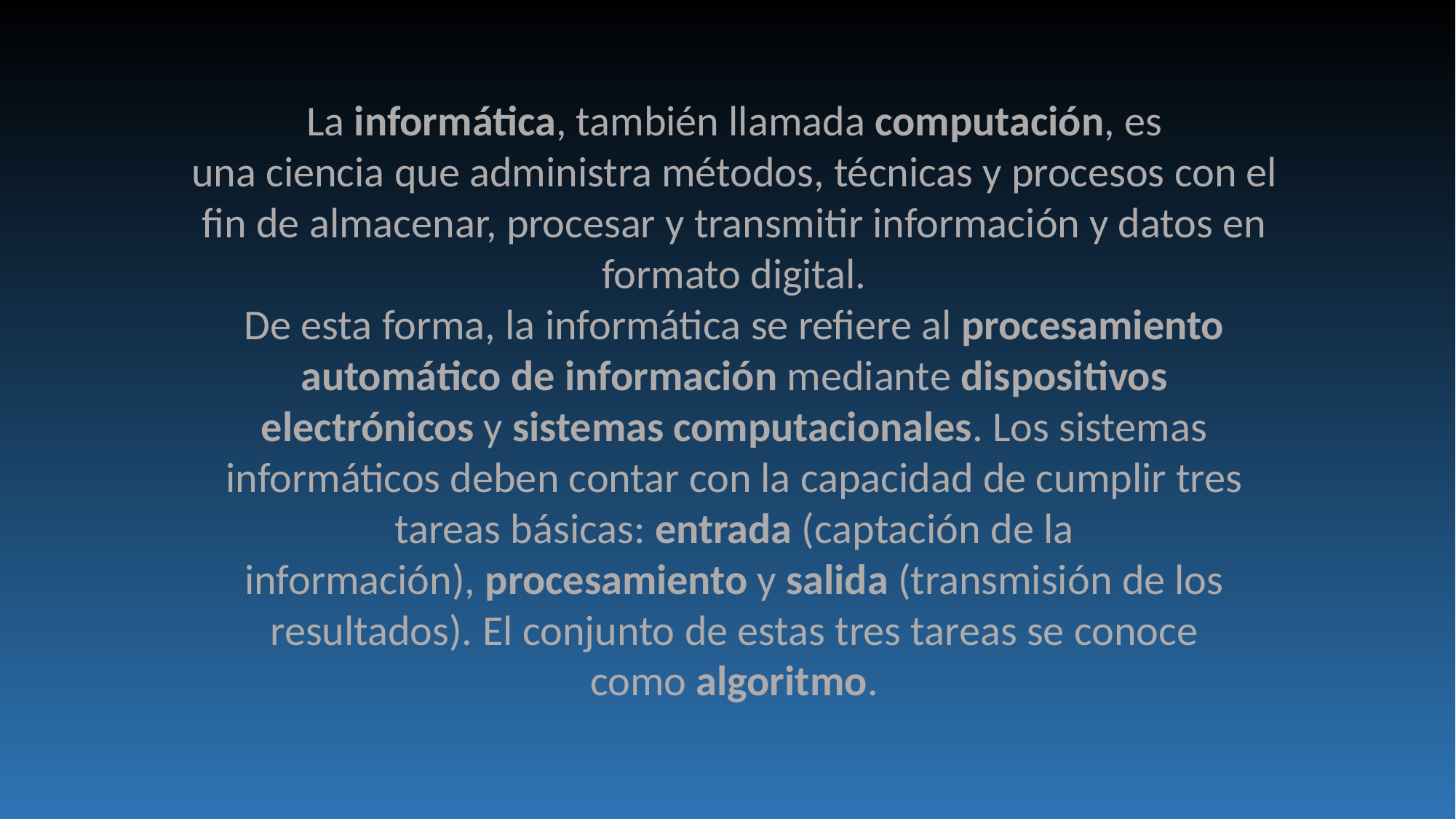

La informática, también llamada computación, es una ciencia que administra métodos, técnicas y procesos con el fin de almacenar, procesar y transmitir información y datos en formato digital.
De esta forma, la informática se refiere al procesamiento automático de información mediante dispositivos electrónicos y sistemas computacionales. Los sistemas informáticos deben contar con la capacidad de cumplir tres tareas básicas: entrada (captación de la información), procesamiento y salida (transmisión de los resultados). El conjunto de estas tres tareas se conoce como algoritmo.